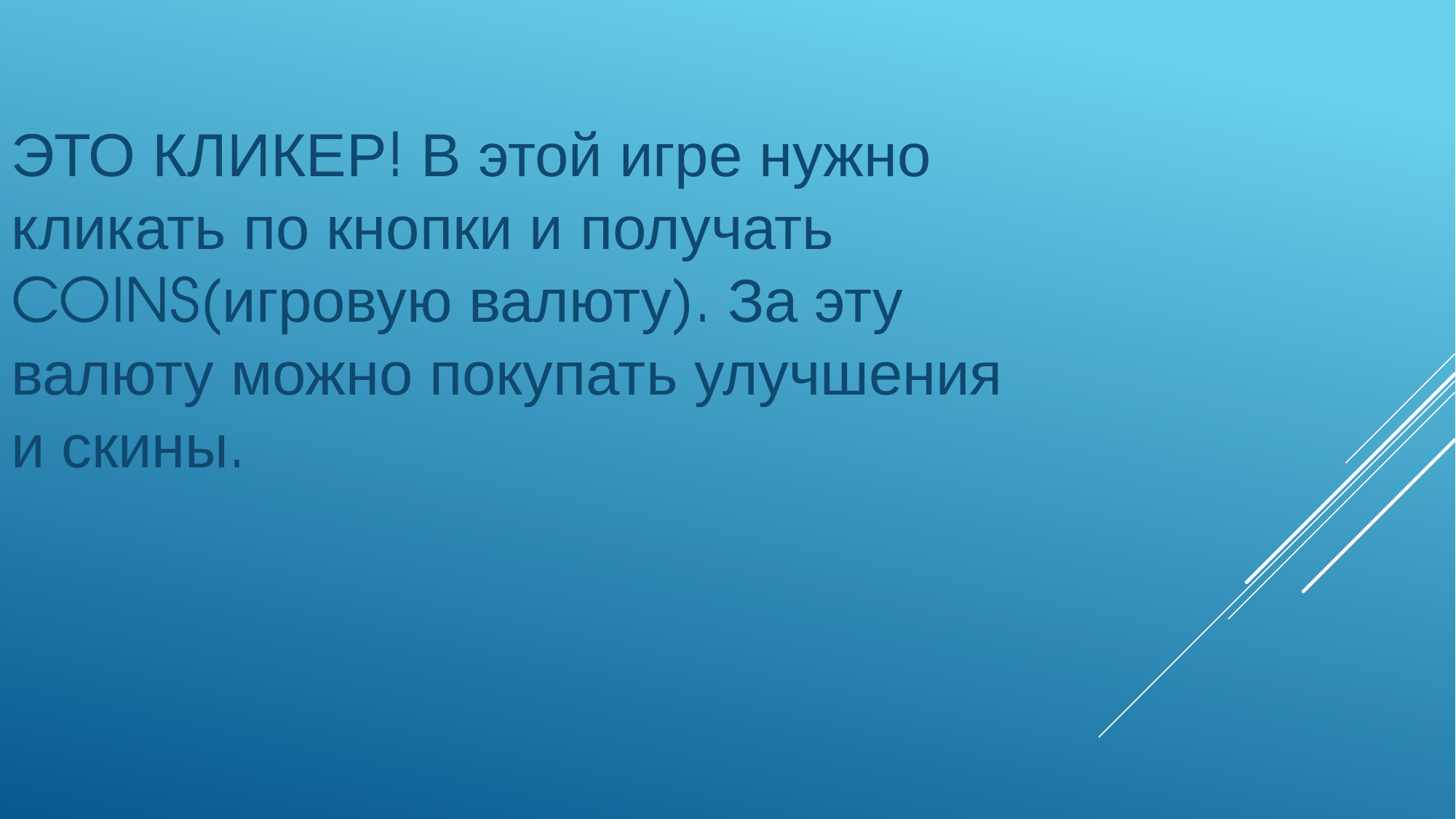

ЭТО КЛИКЕР! В этой игре нужно кликать по кнопки и получать COINS(игровую валюту). За эту валюту можно покупать улучшения и скины.